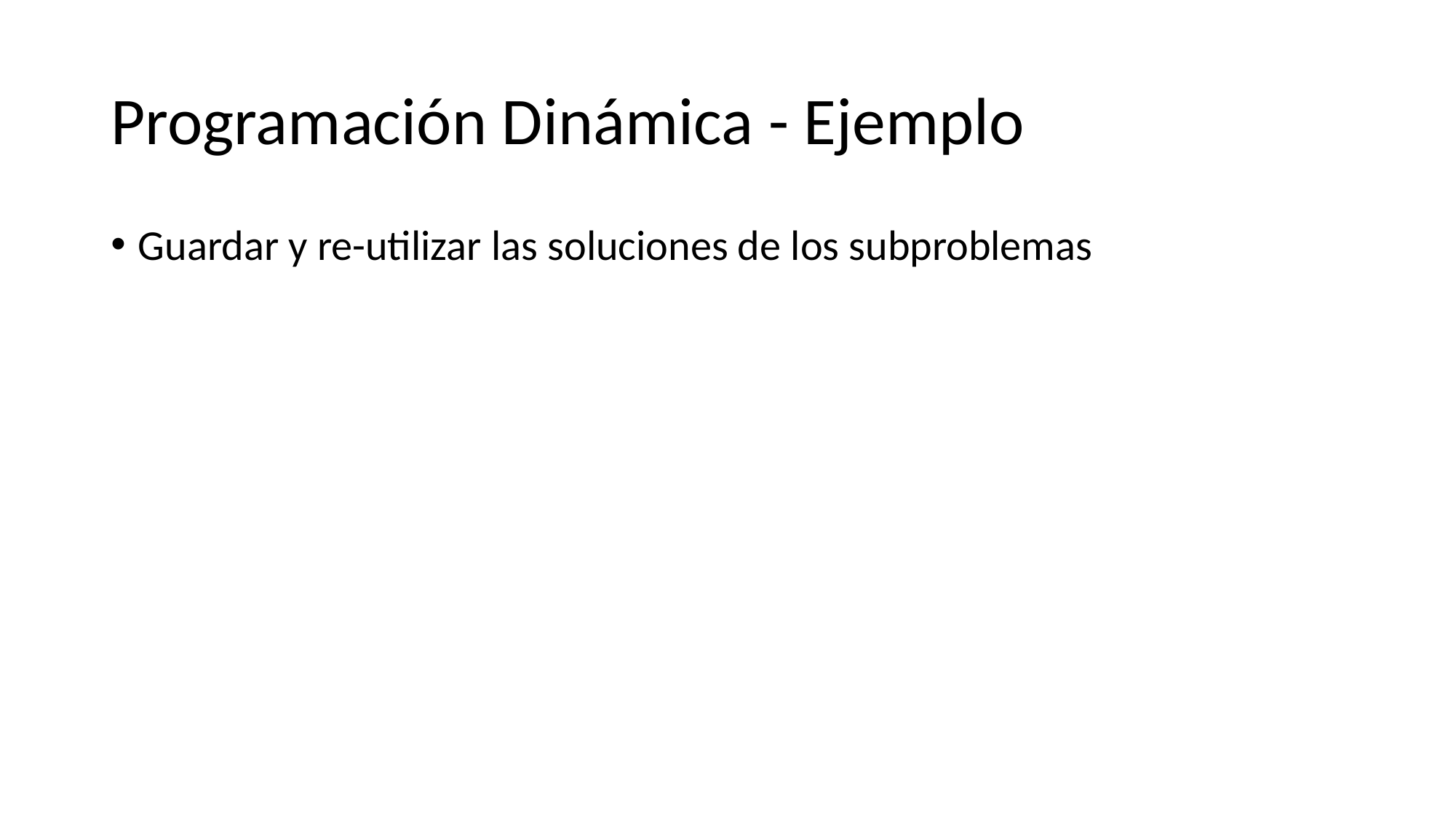

# Programación Dinámica - Ejemplo
Guardar y re-utilizar las soluciones de los subproblemas